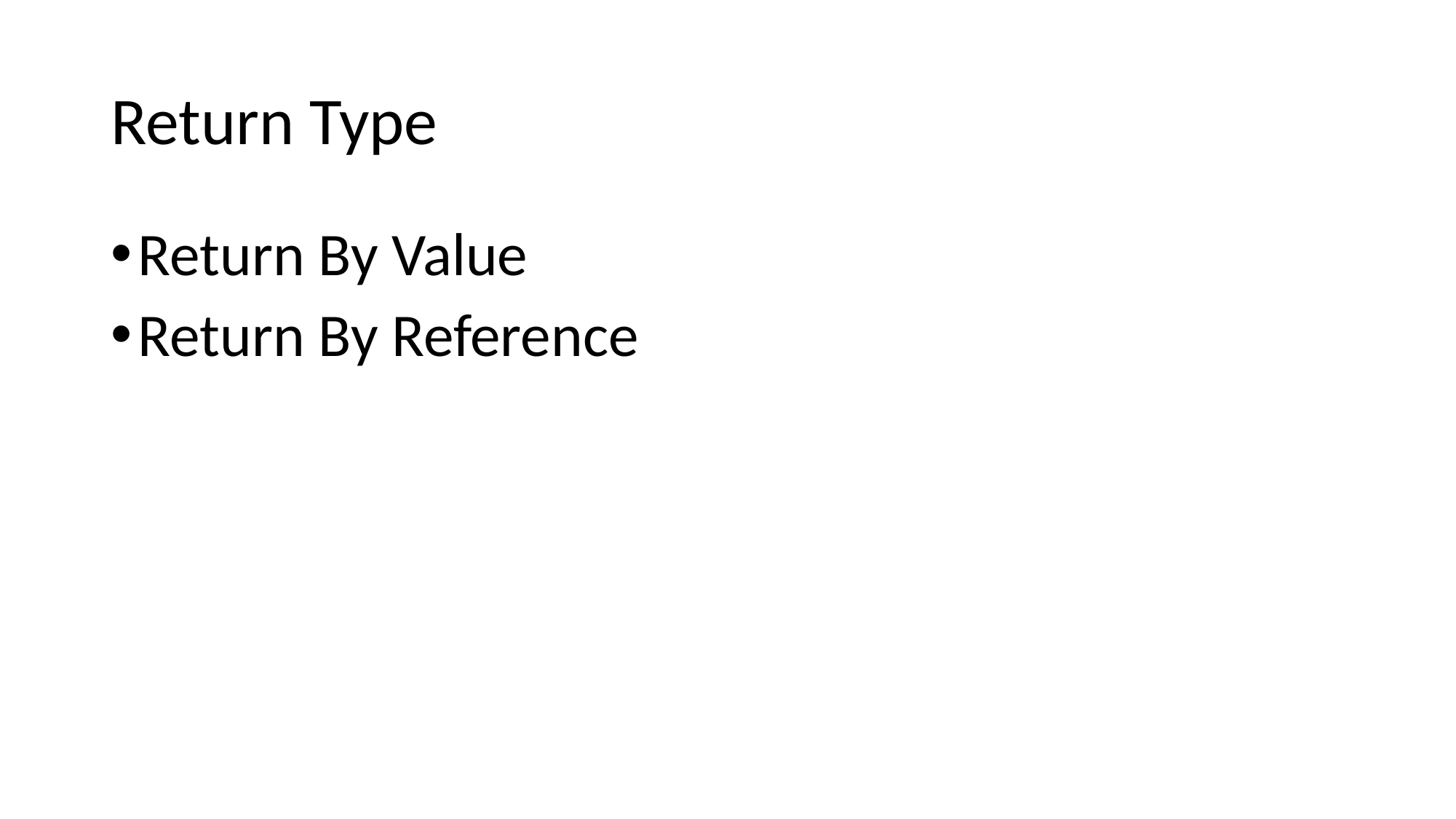

# Return Type
Return By Value
Return By Reference